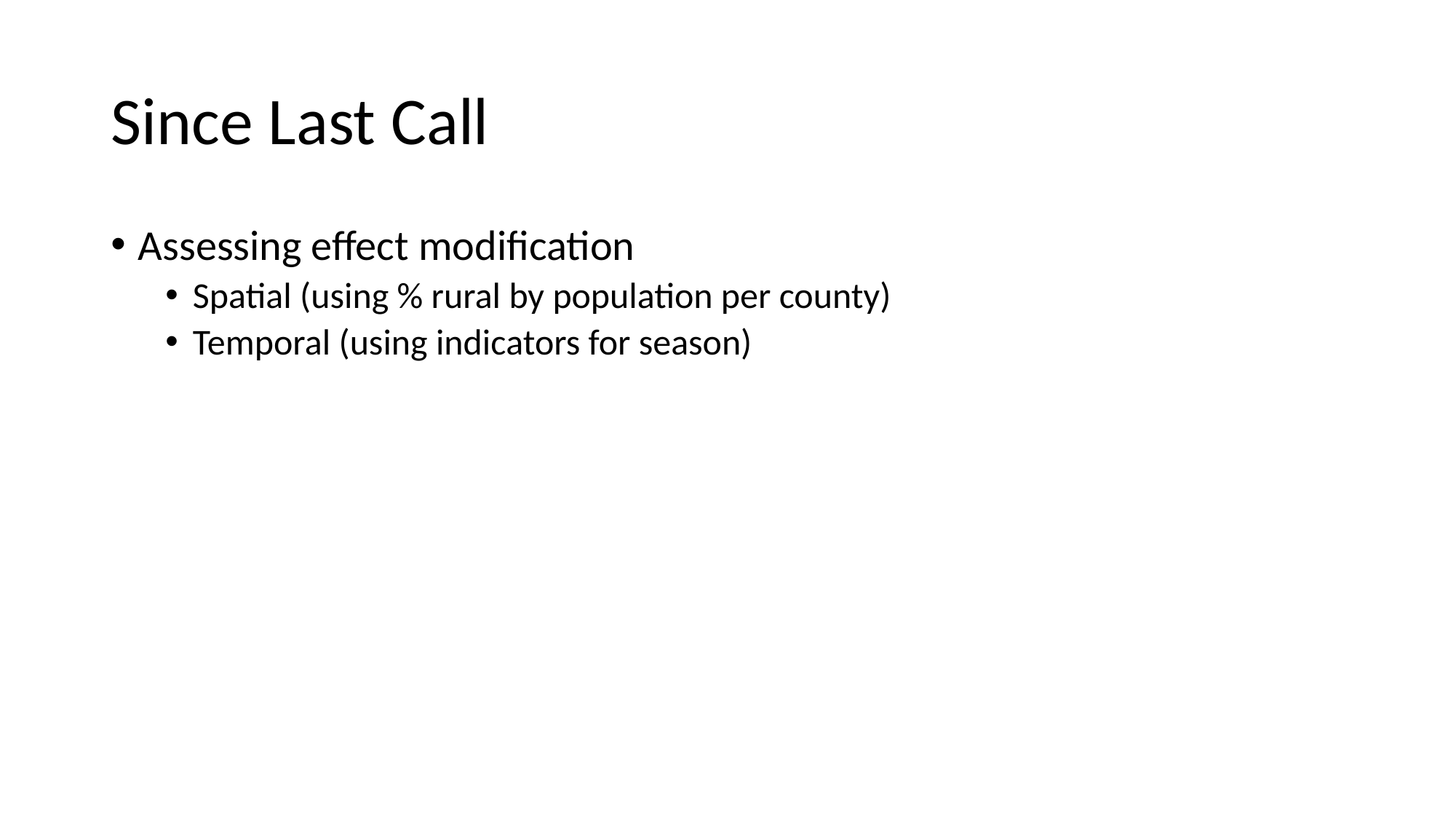

# Since Last Call
Assessing effect modification
Spatial (using % rural by population per county)
Temporal (using indicators for season)